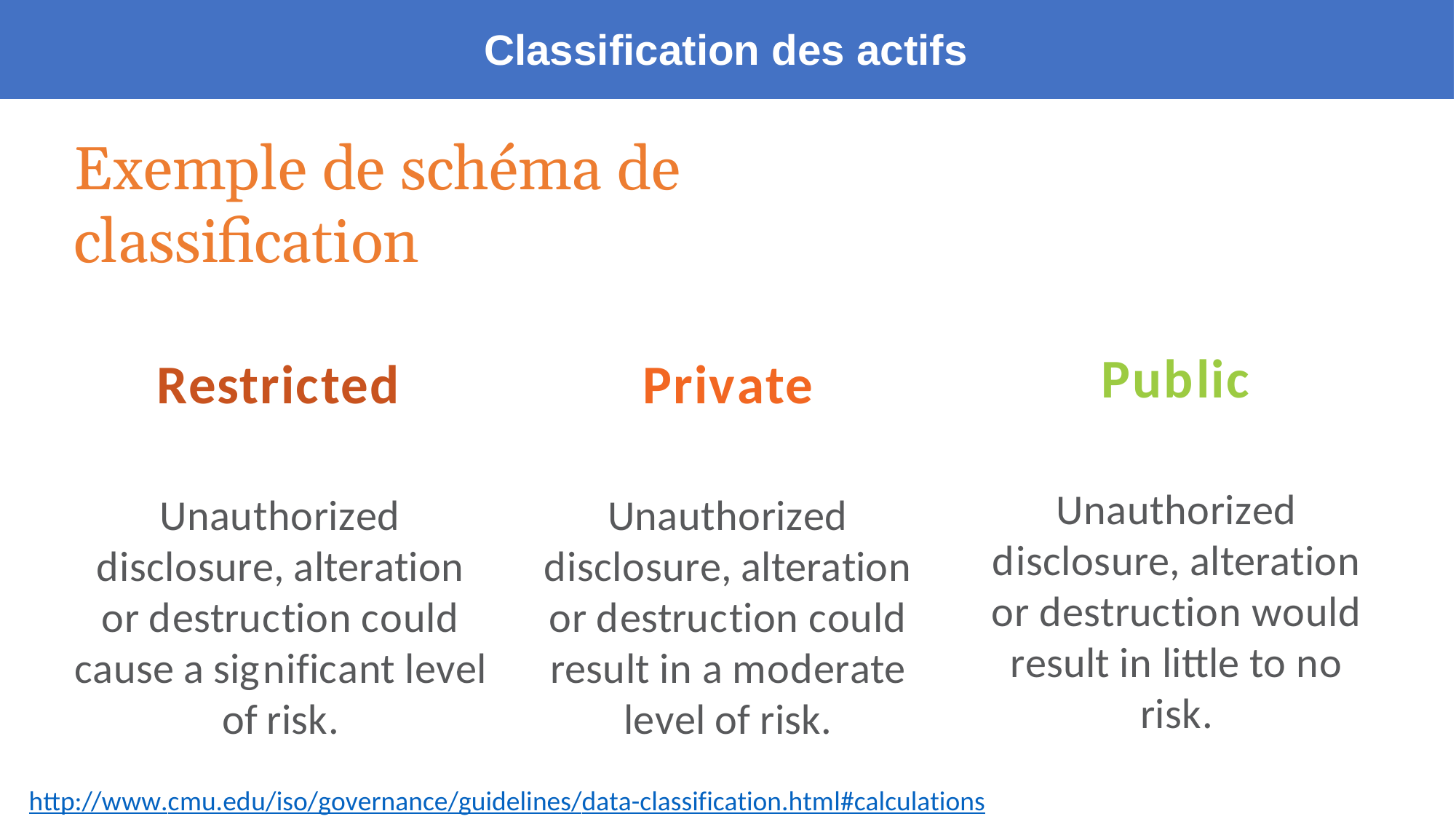

Classification des actifs
Exemple de schéma de classification
Public
Restricted	Private
Unauthorized disclosure, alteration or destruction would result in little to no risk.
Unauthorized disclosure, alteration or destruction could cause a significant level of risk.
Unauthorized disclosure, alteration or destruction could result in a moderate level of risk.
http://www.cmu.edu/iso/governance/guidelines/data-classification.html#calculations